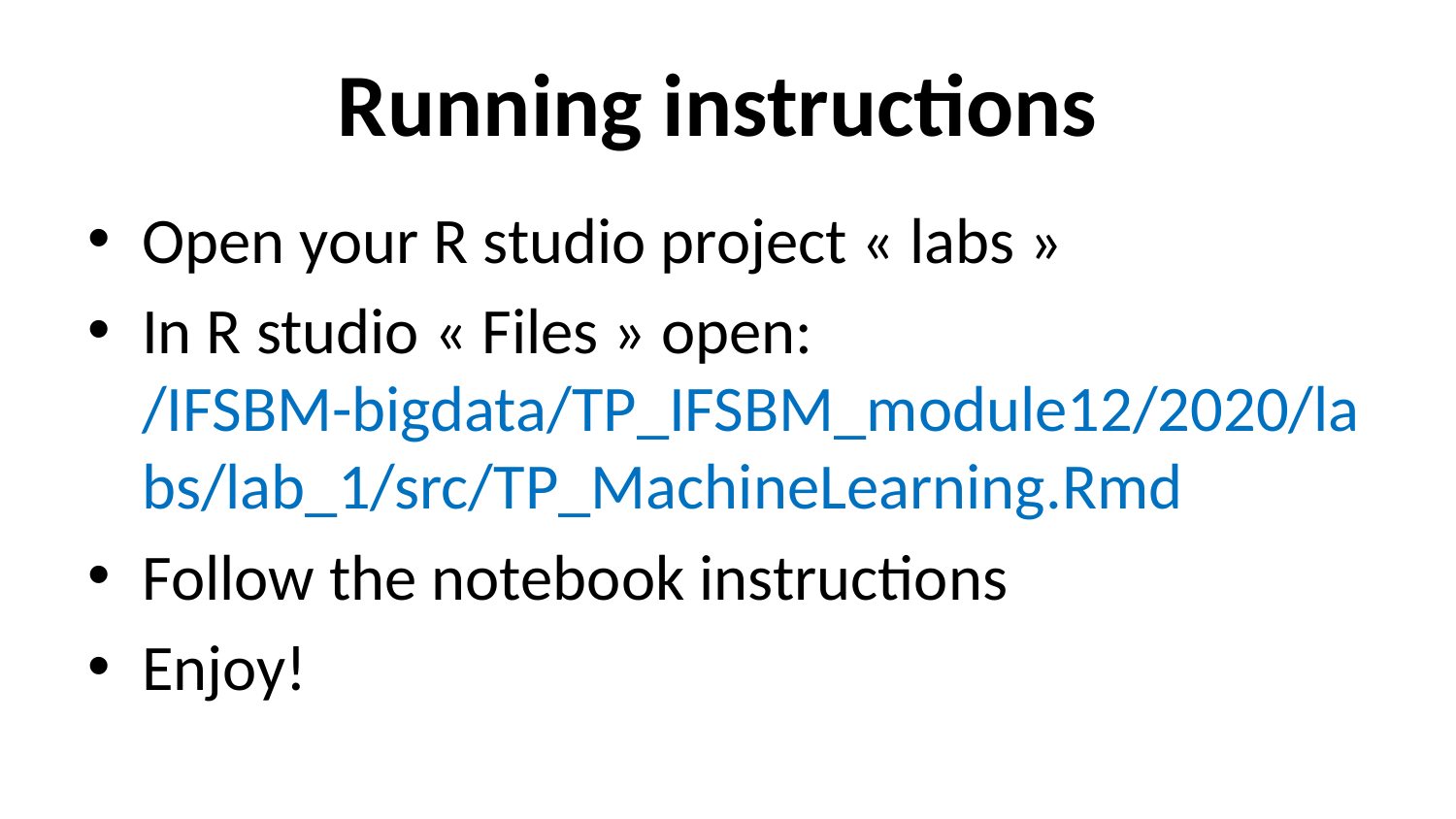

# Running instructions
Open your R studio project « labs »
In R studio « Files » open: /IFSBM-bigdata/TP_IFSBM_module12/2020/labs/lab_1/src/TP_MachineLearning.Rmd
Follow the notebook instructions
Enjoy!